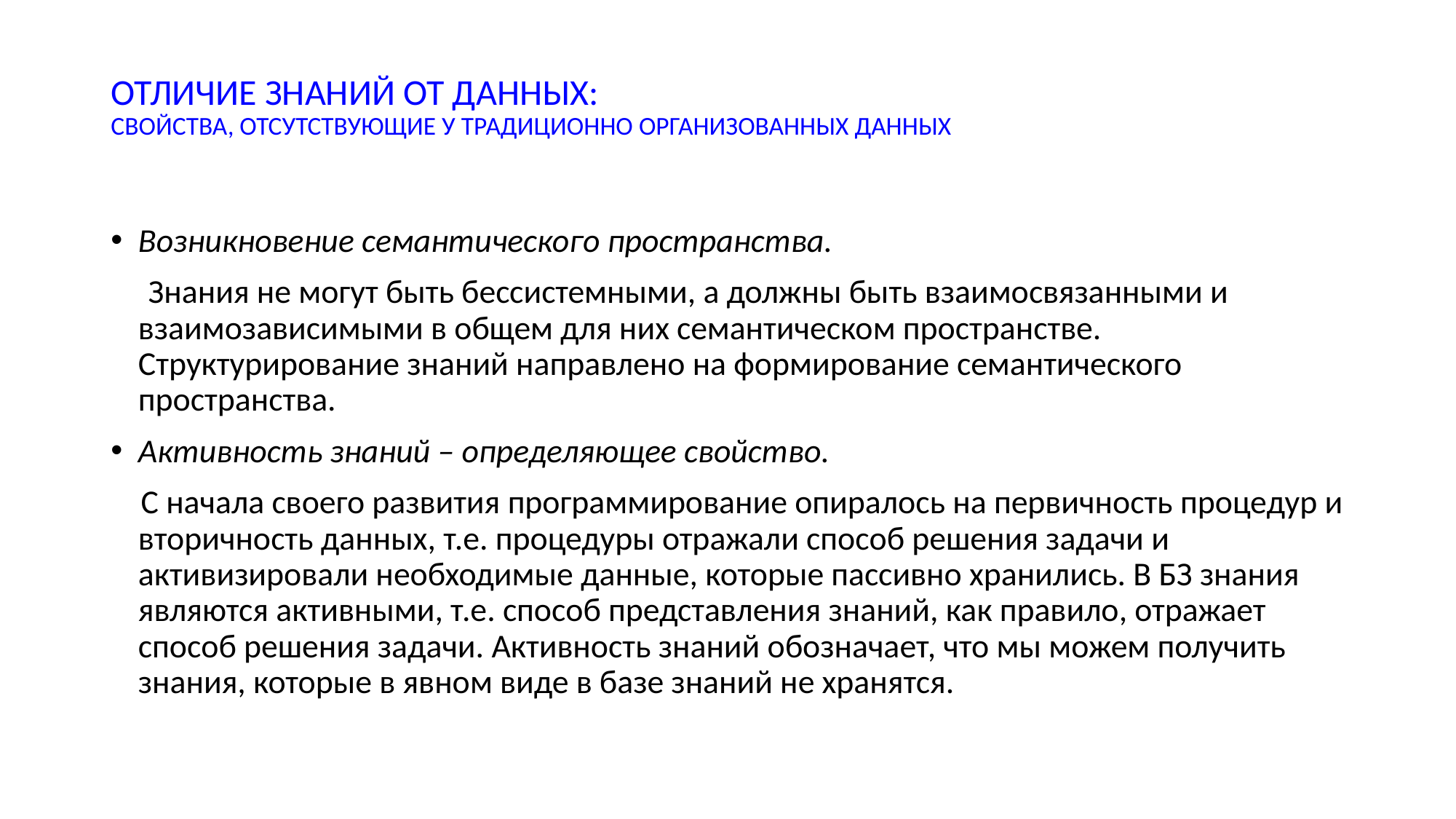

# ОТЛИЧИЕ ЗНАНИЙ ОТ ДАННЫХ: СВОЙСТВА, ОТСУТСТВУЮЩИЕ У ТРАДИЦИОННО ОРГАНИЗОВАННЫХ ДАННЫХ
Возникновение семантического пространства.
     Знания не могут быть бессистемными, а должны быть взаимосвязанными и взаимозависимыми в общем для них семантическом пространстве. Структурирование знаний направлено на формирование семантического пространства.
Активность знаний – определяющее свойство.
    С начала своего развития программирование опиралось на первичность процедур и вторичность данных, т.е. процедуры отражали способ решения задачи и активизировали необходимые данные, которые пассивно хранились. В БЗ знания являются активными, т.е. способ представления знаний, как правило, отражает способ решения задачи. Активность знаний обозначает, что мы можем получить знания, которые в явном виде в базе знаний не хранятся.